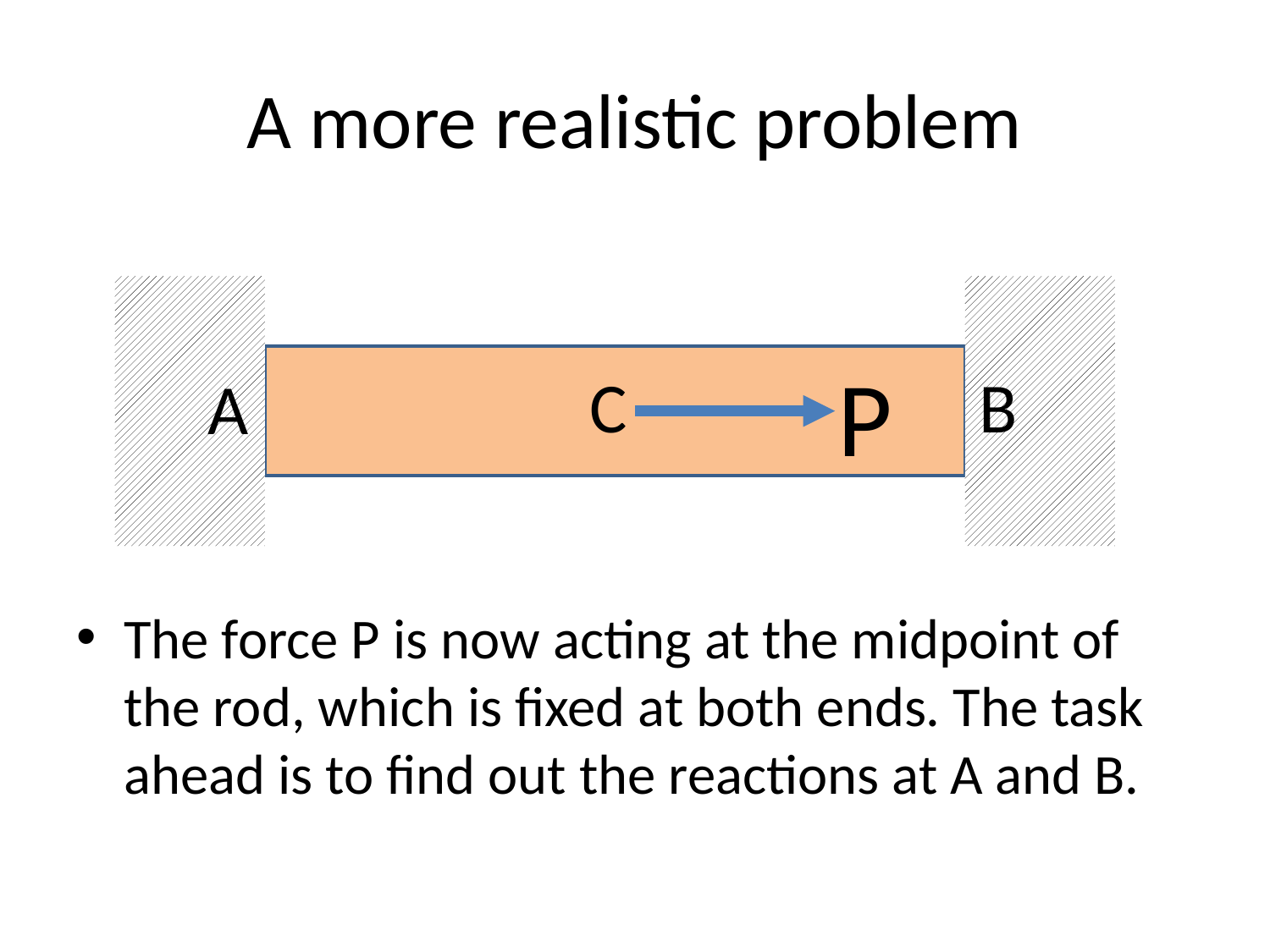

# A more realistic problem

P

C
B
A
The force P is now acting at the midpoint of the rod, which is fixed at both ends. The task ahead is to find out the reactions at A and B.